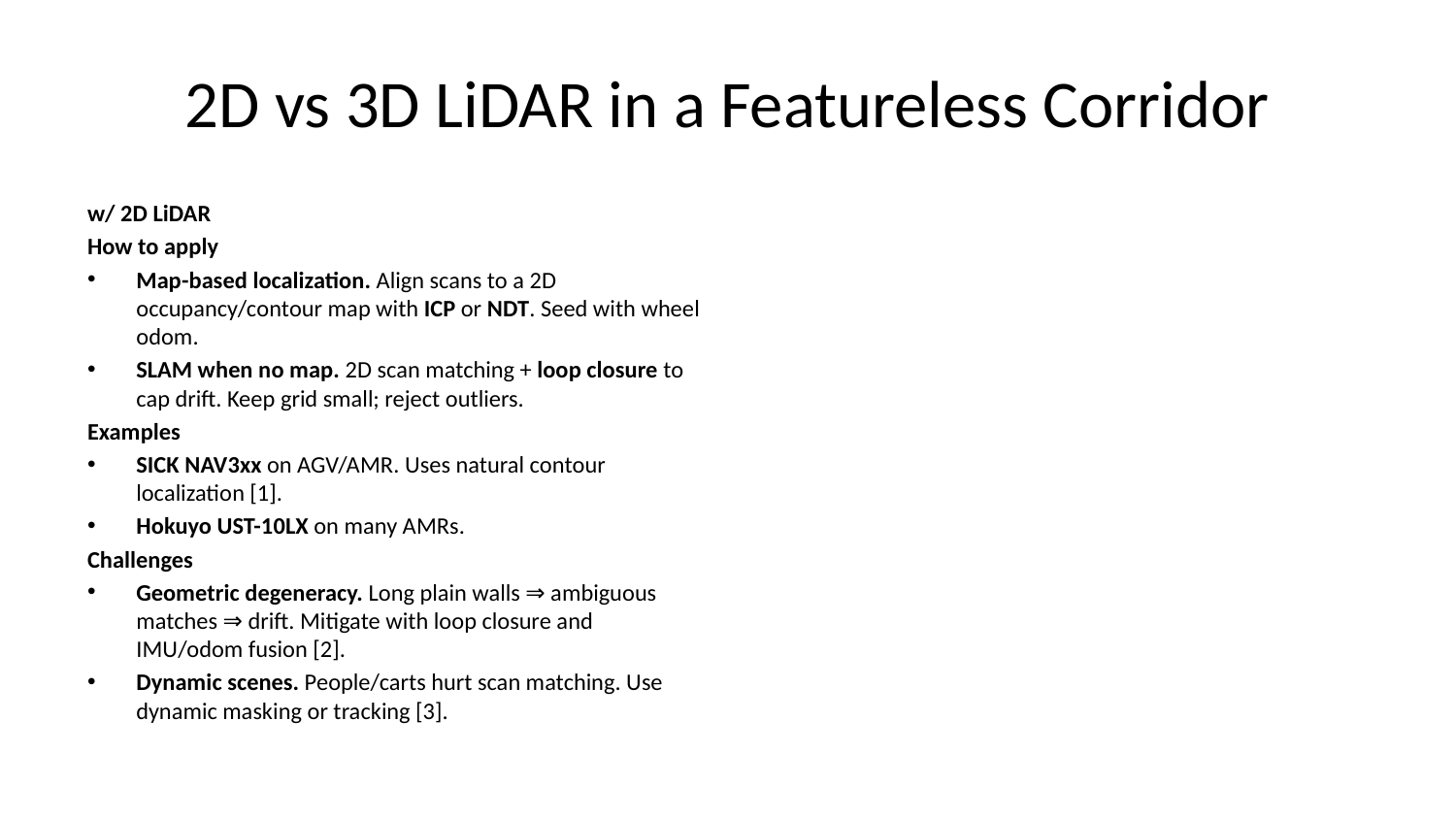

# 2D vs 3D LiDAR in a Featureless Corridor
w/ 2D LiDAR
How to apply
Map-based localization. Align scans to a 2D occupancy/contour map with ICP or NDT. Seed with wheel odom.
SLAM when no map. 2D scan matching + loop closure to cap drift. Keep grid small; reject outliers.
Examples
SICK NAV3xx on AGV/AMR. Uses natural contour localization [1].
Hokuyo UST-10LX on many AMRs.
Challenges
Geometric degeneracy. Long plain walls ⇒ ambiguous matches ⇒ drift. Mitigate with loop closure and IMU/odom fusion [2].
Dynamic scenes. People/carts hurt scan matching. Use dynamic masking or tracking [3].